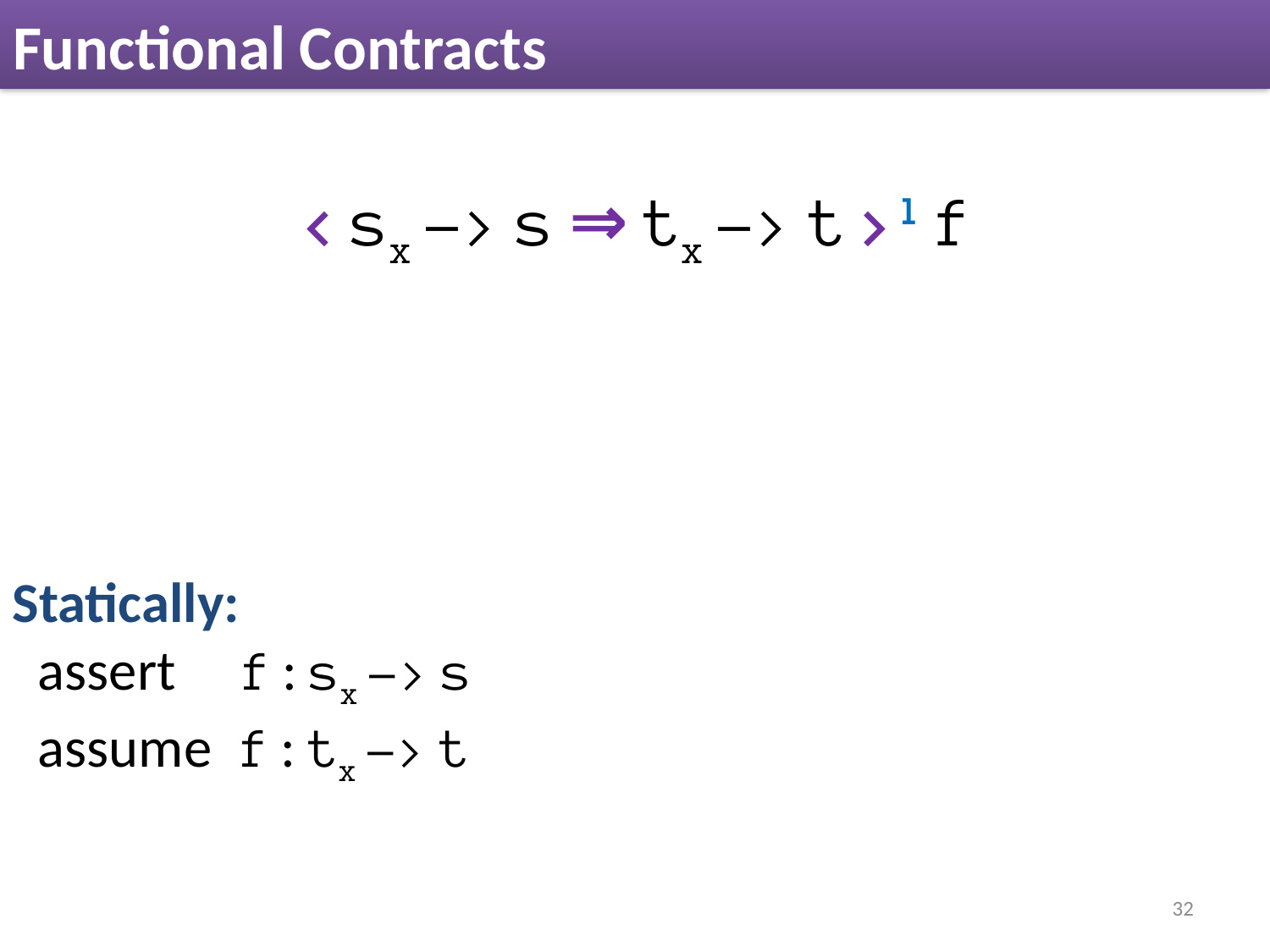

# Functional Contracts
< sx -> s ⇒ tx -> t >l f
Statically:
  assert     f : sx -> s
  assume  f : tx -> t
32